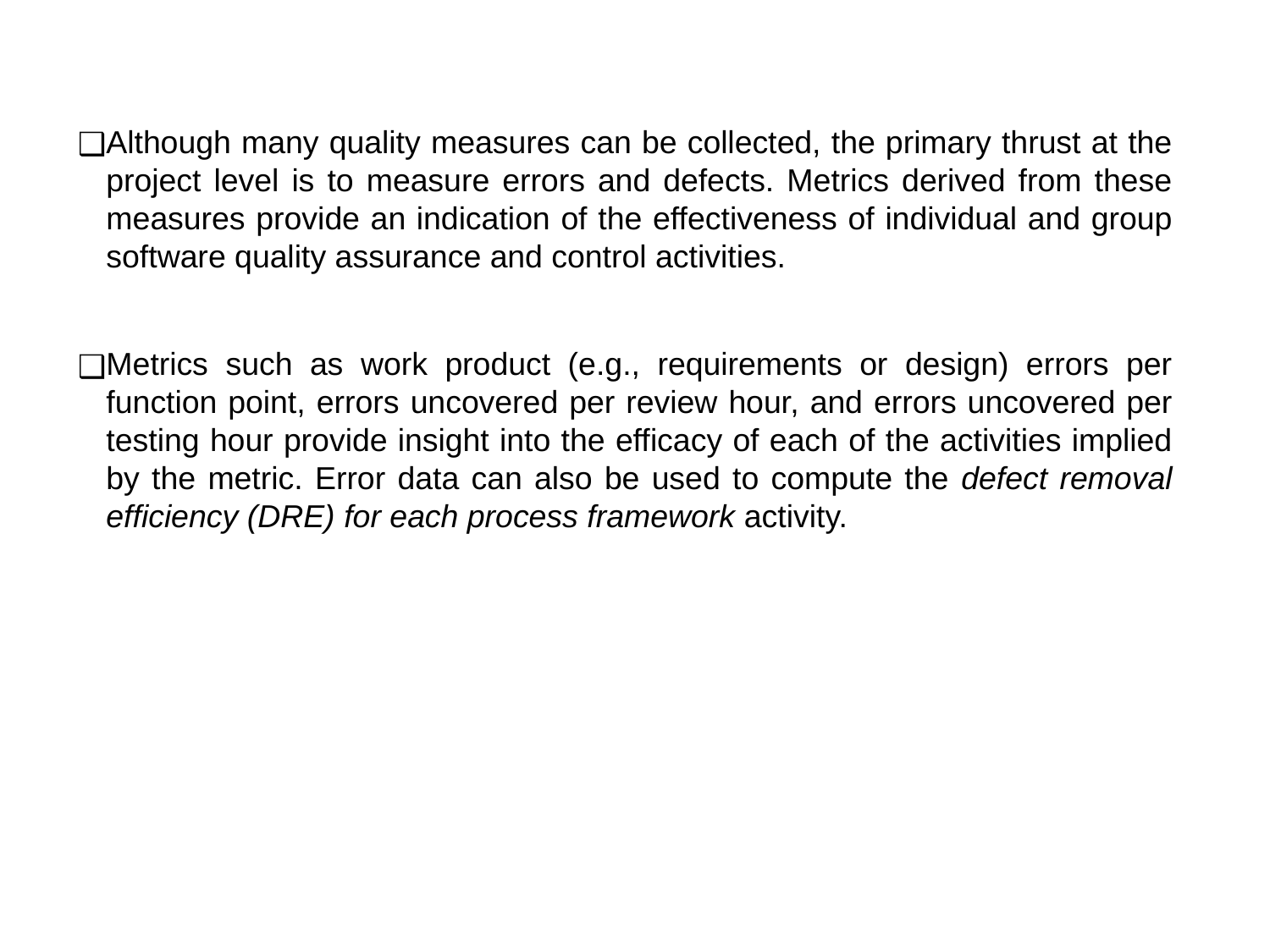

Although many quality measures can be collected, the primary thrust at the project level is to measure errors and defects. Metrics derived from these measures provide an indication of the effectiveness of individual and group software quality assurance and control activities.

Metrics such as work product (e.g., requirements or design) errors per function point, errors uncovered per review hour, and errors uncovered per testing hour provide insight into the efficacy of each of the activities implied by the metric. Error data can also be used to compute the defect removal efficiency (DRE) for each process framework activity.